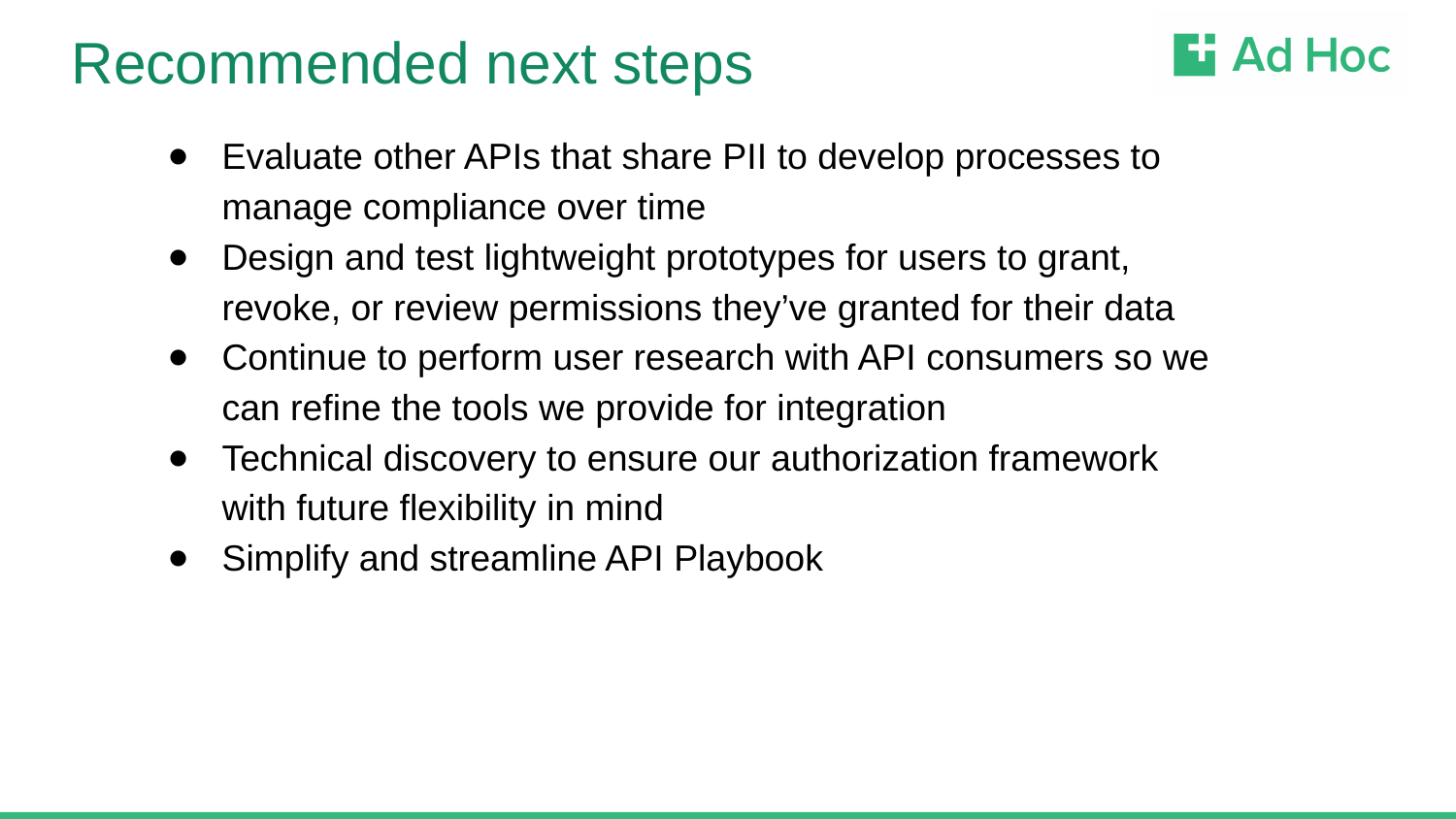

# Recommended next steps
Evaluate other APIs that share PII to develop processes to manage compliance over time
Design and test lightweight prototypes for users to grant, revoke, or review permissions they’ve granted for their data
Continue to perform user research with API consumers so we can refine the tools we provide for integration
Technical discovery to ensure our authorization framework with future flexibility in mind
Simplify and streamline API Playbook